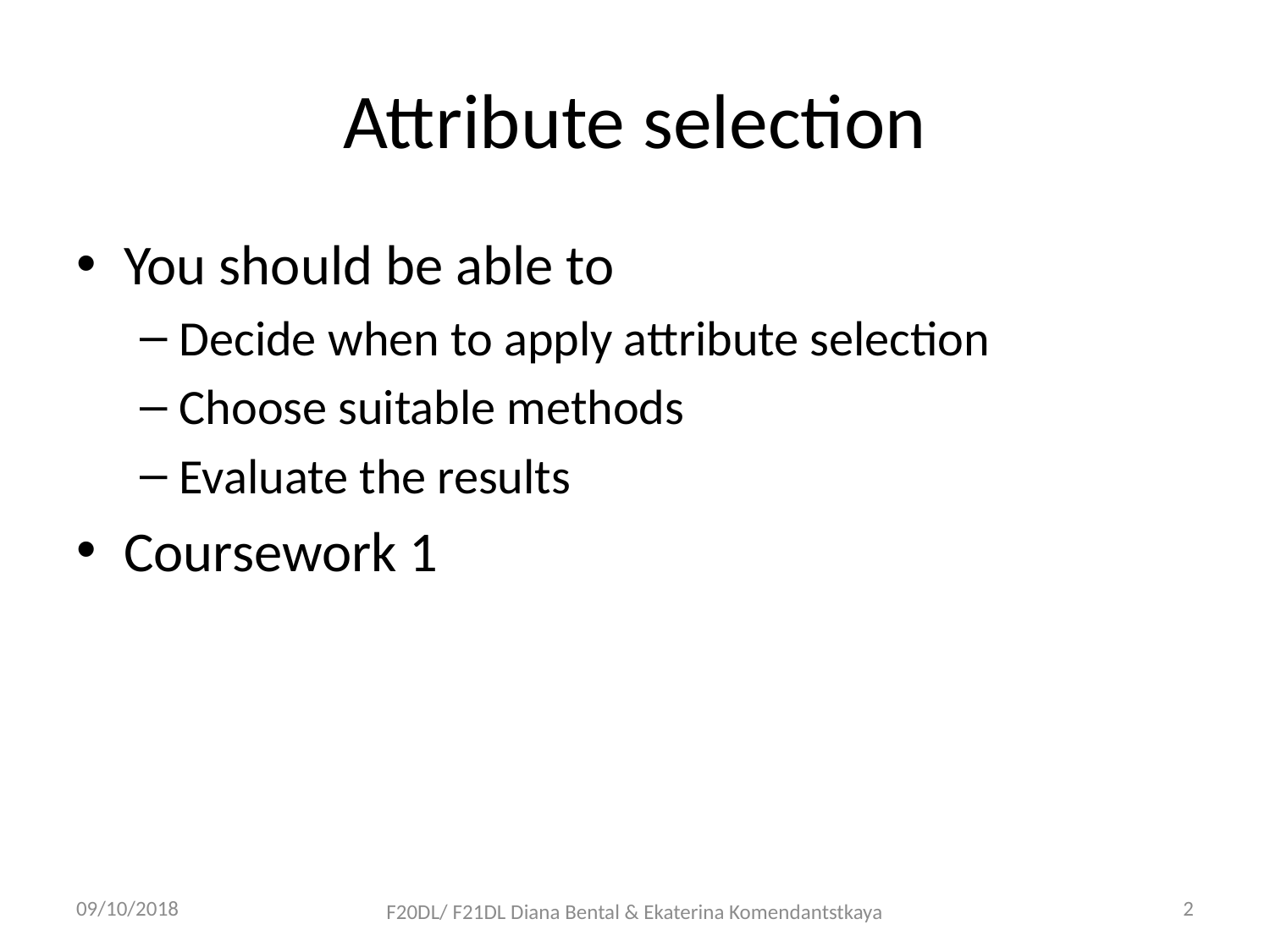

# Attribute selection
You should be able to
Decide when to apply attribute selection
Choose suitable methods
Evaluate the results
Coursework 1

09/10/2018
2
F20DL/ F21DL Diana Bental & Ekaterina Komendantstkaya